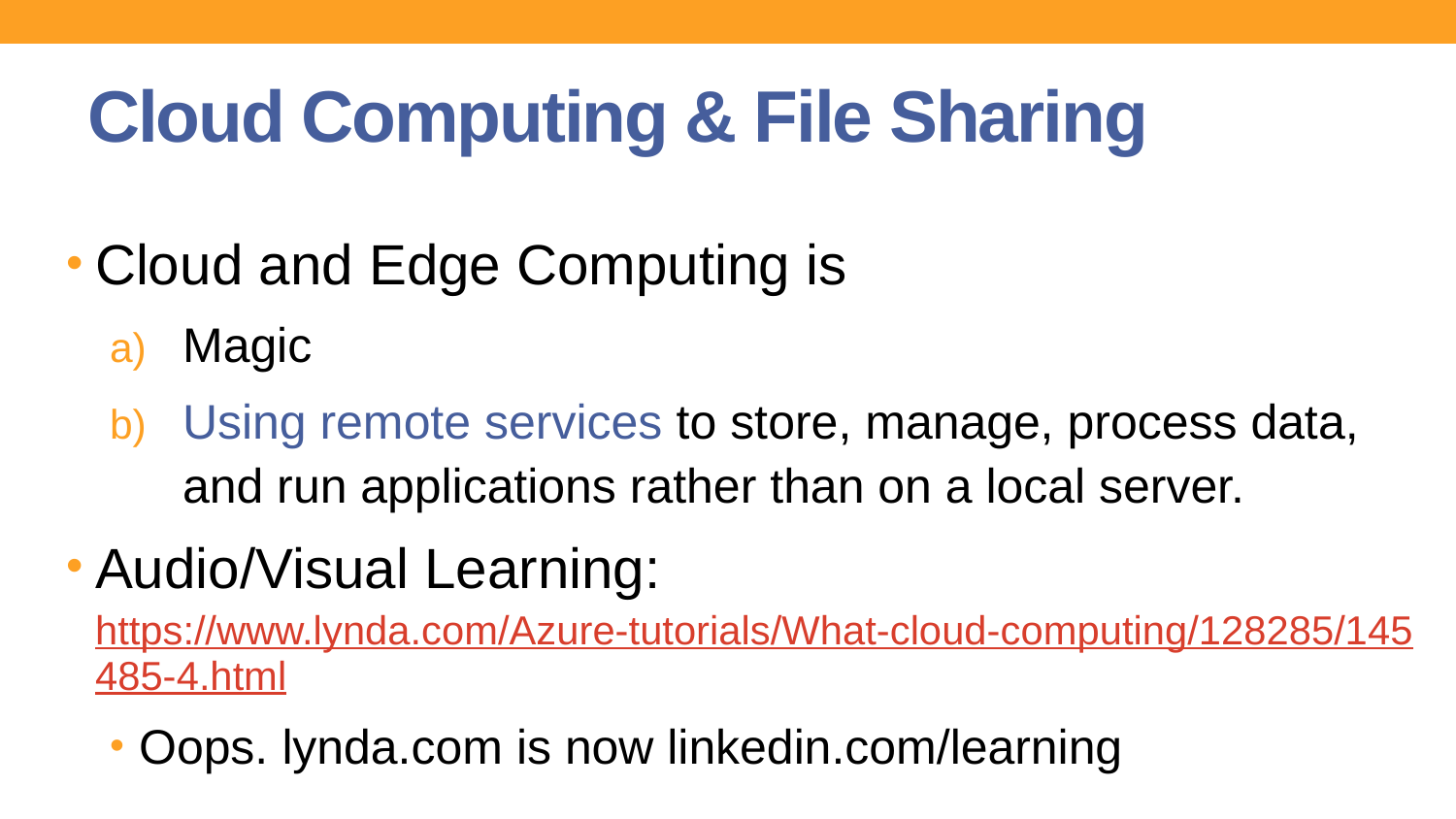

# Cloud Computing & File Sharing
Cloud and Edge Computing is
Magic
Using remote services to store, manage, process data, and run applications rather than on a local server.
Audio/Visual Learning: https://www.lynda.com/Azure-tutorials/What-cloud-computing/128285/145485-4.html
Oops. lynda.com is now linkedin.com/learning